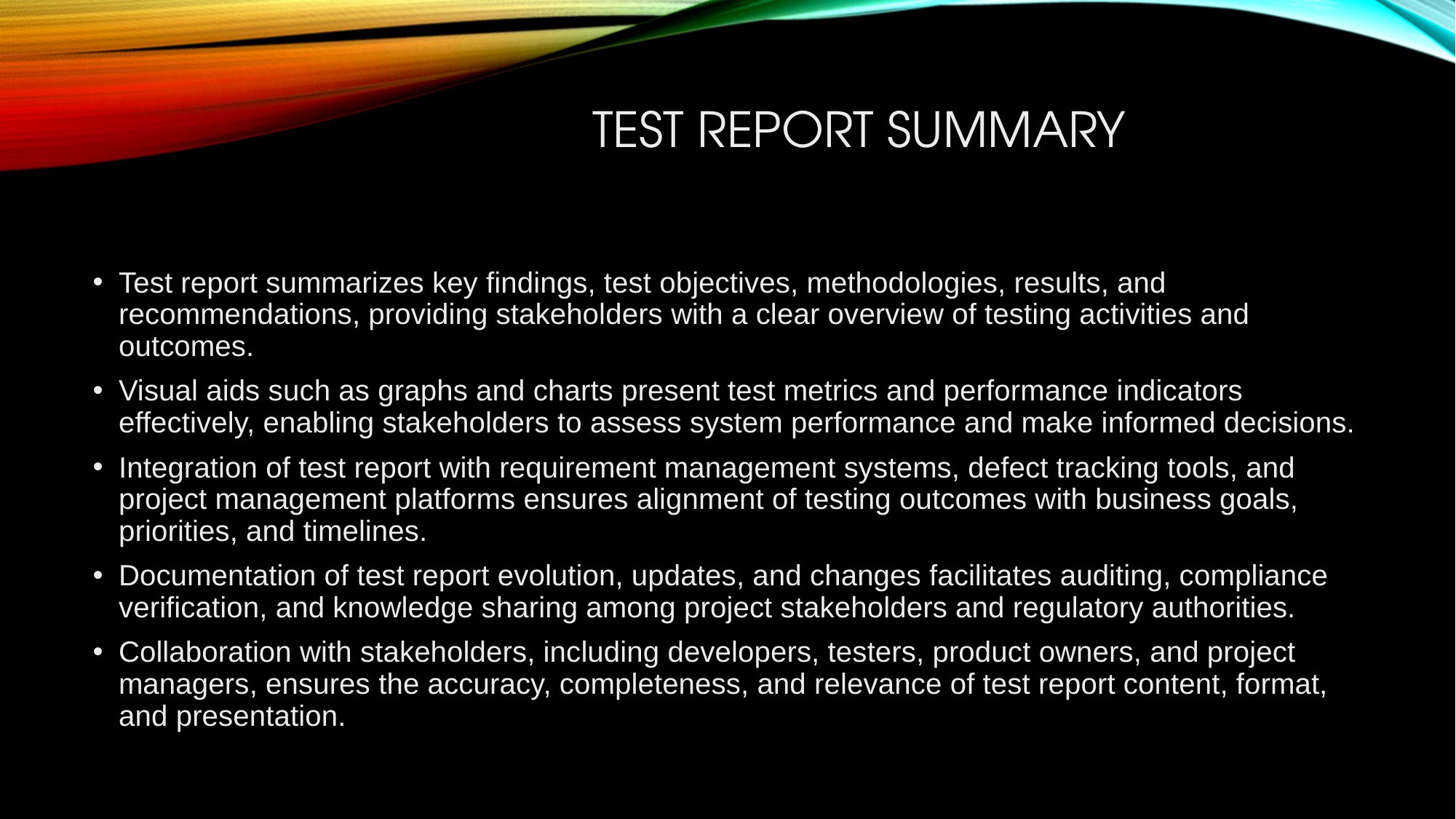

# Test Report Summary
Test report summarizes key findings, test objectives, methodologies, results, and recommendations, providing stakeholders with a clear overview of testing activities and outcomes.
Visual aids such as graphs and charts present test metrics and performance indicators effectively, enabling stakeholders to assess system performance and make informed decisions.
Integration of test report with requirement management systems, defect tracking tools, and project management platforms ensures alignment of testing outcomes with business goals, priorities, and timelines.
Documentation of test report evolution, updates, and changes facilitates auditing, compliance verification, and knowledge sharing among project stakeholders and regulatory authorities.
Collaboration with stakeholders, including developers, testers, product owners, and project managers, ensures the accuracy, completeness, and relevance of test report content, format, and presentation.